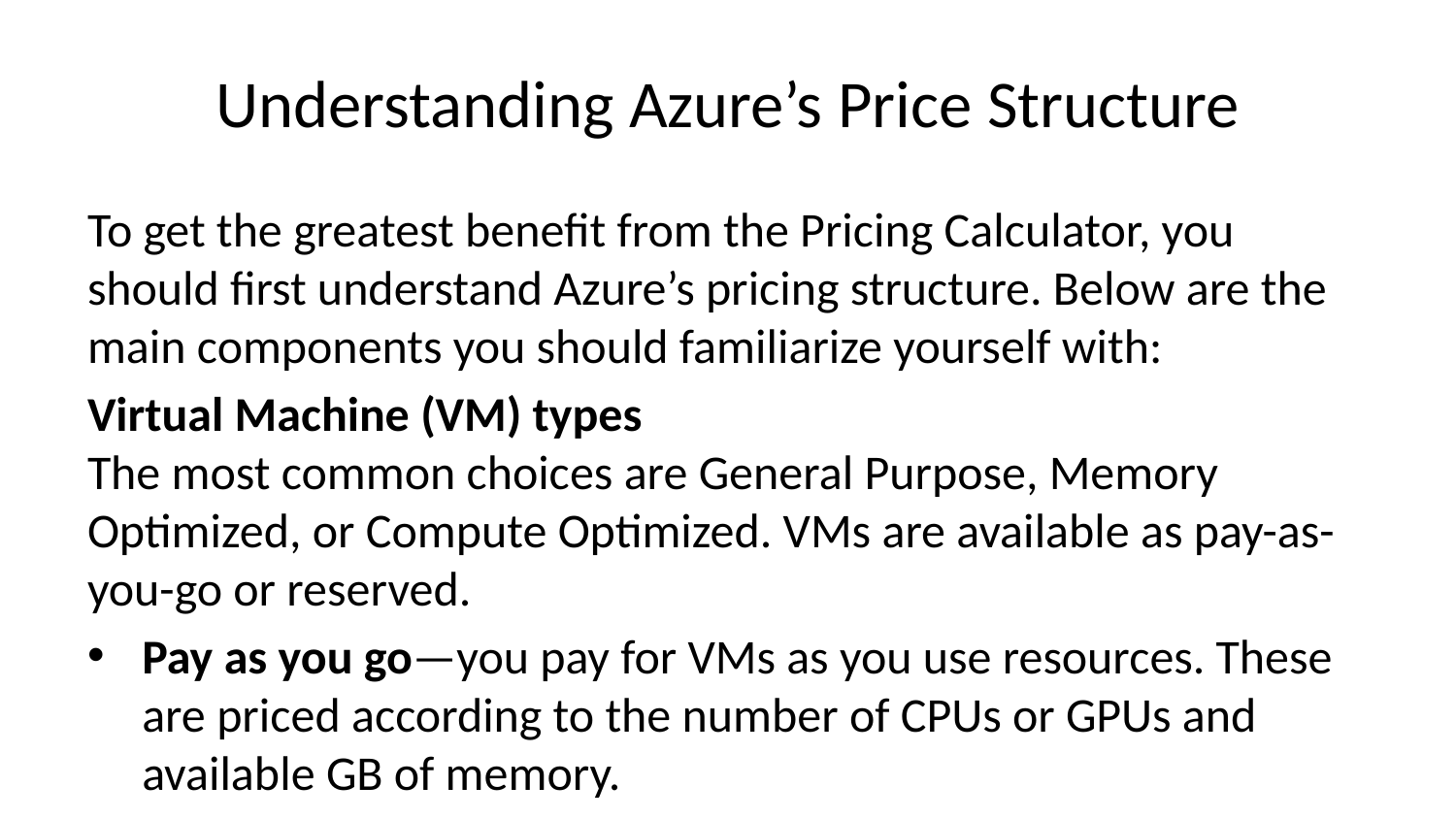

# Understanding Azure’s Price Structure
To get the greatest benefit from the Pricing Calculator, you should first understand Azure’s pricing structure. Below are the main components you should familiarize yourself with:
Virtual Machine (VM) types
The most common choices are General Purpose, Memory Optimized, or Compute Optimized. VMs are available as pay-as-you-go or reserved.
Pay as you go—you pay for VMs as you use resources. These are priced according to the number of CPUs or GPUs and available GB of memory.
Reserved VM instances (RI)—you can commit to use for one to three years. In exchange for contracted time, you get up to a 72% price discount.
Storage
Azure provides several storage services with different pricing models.
Azure Blob Storage—you’re charged a base rate for the first 50 TB. You can get discounts for use over this amount with the greatest discount for over 500 TB drives. You can also pay a lower rate for less frequently accessed data in exchange for higher latency during retrieval. This storage has two price levels, infrequent access and archive storage.
Azure Files—price starts from $0.24 / GB / month, with additional charges for operations performed on the data, data redundancy options, and the storage tier (premium with SSD drive, or standard).
Azure NetApp Files—offers three performance tiers, price is $0.000202 / GB / hour for Standard tier, $0.000403 for Premium, and $0.000538 for Ultra.
Azure Table Storage—price starts from $0.045 / GB / month, with additional charges for data options and improved redundancy.
Learn more in our in-depth article about Azure storage pricing.
Additional factors
Some additional factors also affect Azure costs, including rating frequency and price matching.
Rating frequency—many services cost per hour of use, rounded up. Some services, such as Windows VMs and Container instances, offer per second costs.
Price matching—Azure offers price matching with comparable AWS services. This applies to publicly available pricing only.